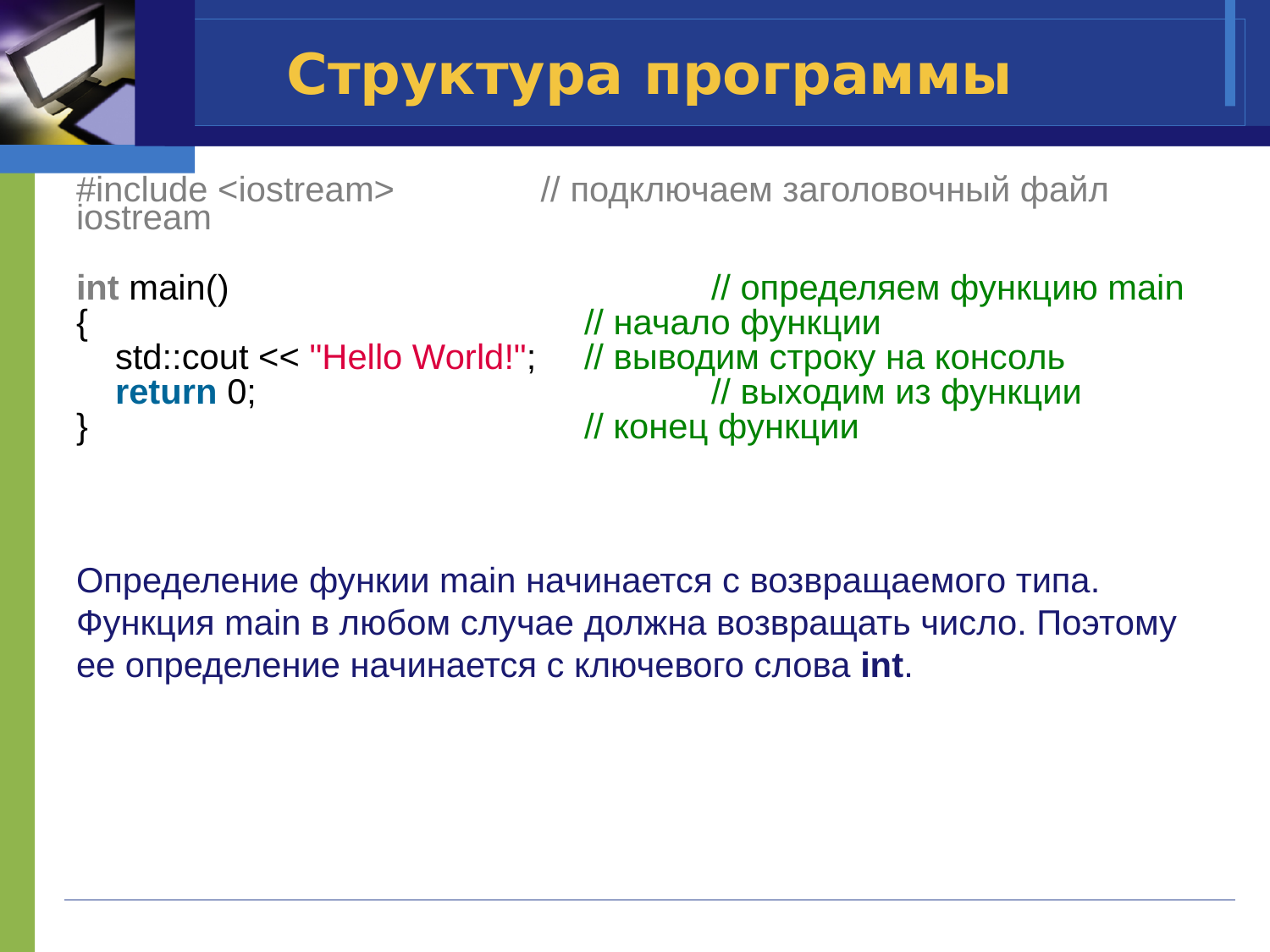

# Структура программы
#include <iostream>               // подключаем заголовочный файл iostream

int main()                          		// определяем функцию main
{                                   		// начало функции
    std::cout << "Hello World!";   	// выводим строку на консоль
    return 0;                       		// выходим из функции
}                                   		// конец функции

Определение функии main начинается с возвращаемого типа. Функция main в любом случае должна возвращать число. Поэтому ее определение начинается с ключевого слова int.